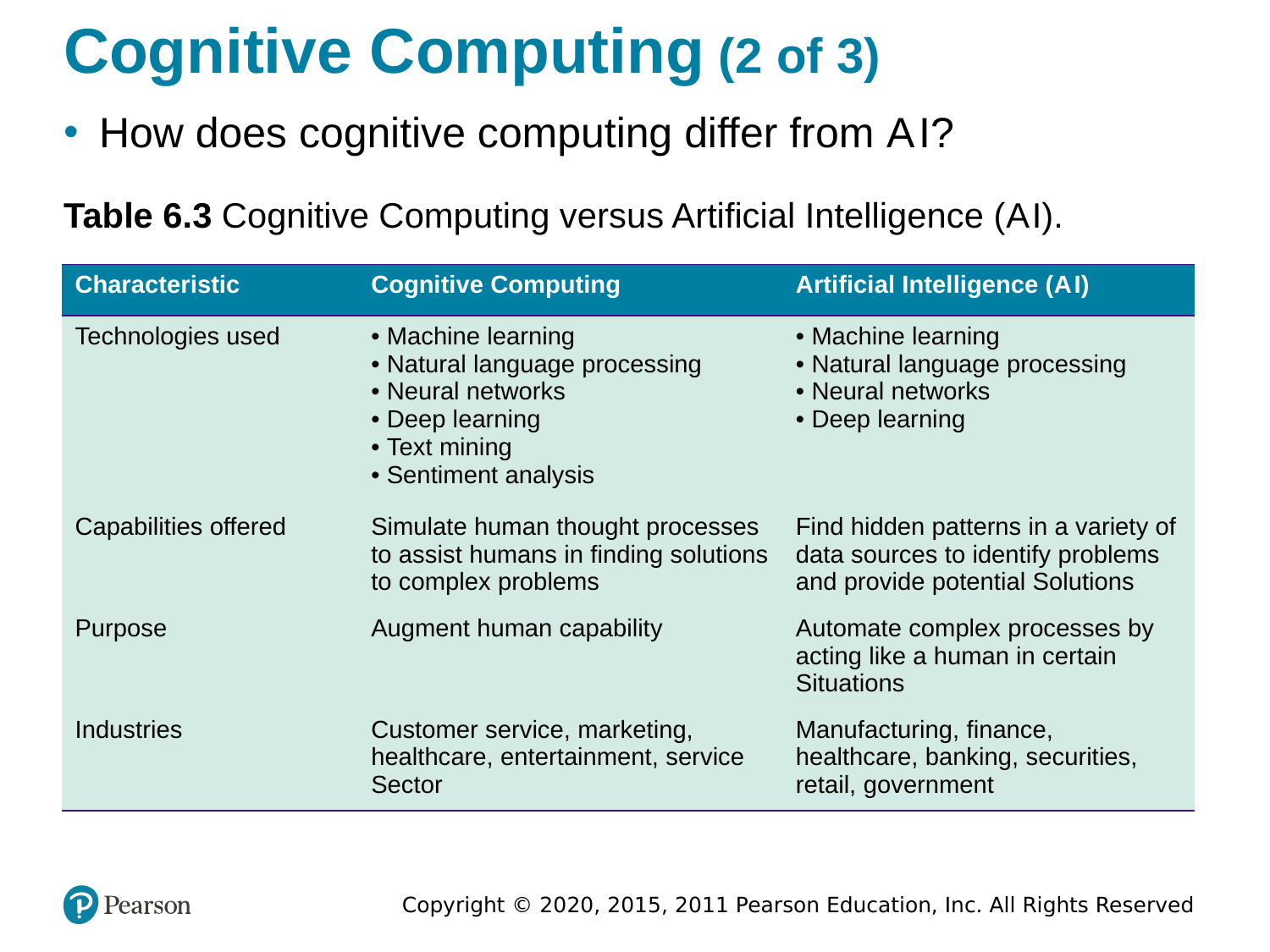

# Cognitive Computing (2 of 3)
How does cognitive computing differ from A I?
Table 6.3 Cognitive Computing versus Artificial Intelligence (A I).
| Characteristic | Cognitive Computing | Artificial Intelligence (A I) |
| --- | --- | --- |
| Technologies used | • Machine learning • Natural language processing • Neural networks • Deep learning • Text mining • Sentiment analysis | • Machine learning • Natural language processing • Neural networks • Deep learning |
| Capabilities offered | Simulate human thought processes to assist humans in finding solutions to complex problems | Find hidden patterns in a variety of data sources to identify problems and provide potential Solutions |
| Purpose | Augment human capability | Automate complex processes by acting like a human in certain Situations |
| Industries | Customer service, marketing, healthcare, entertainment, service Sector | Manufacturing, finance, healthcare, banking, securities, retail, government |